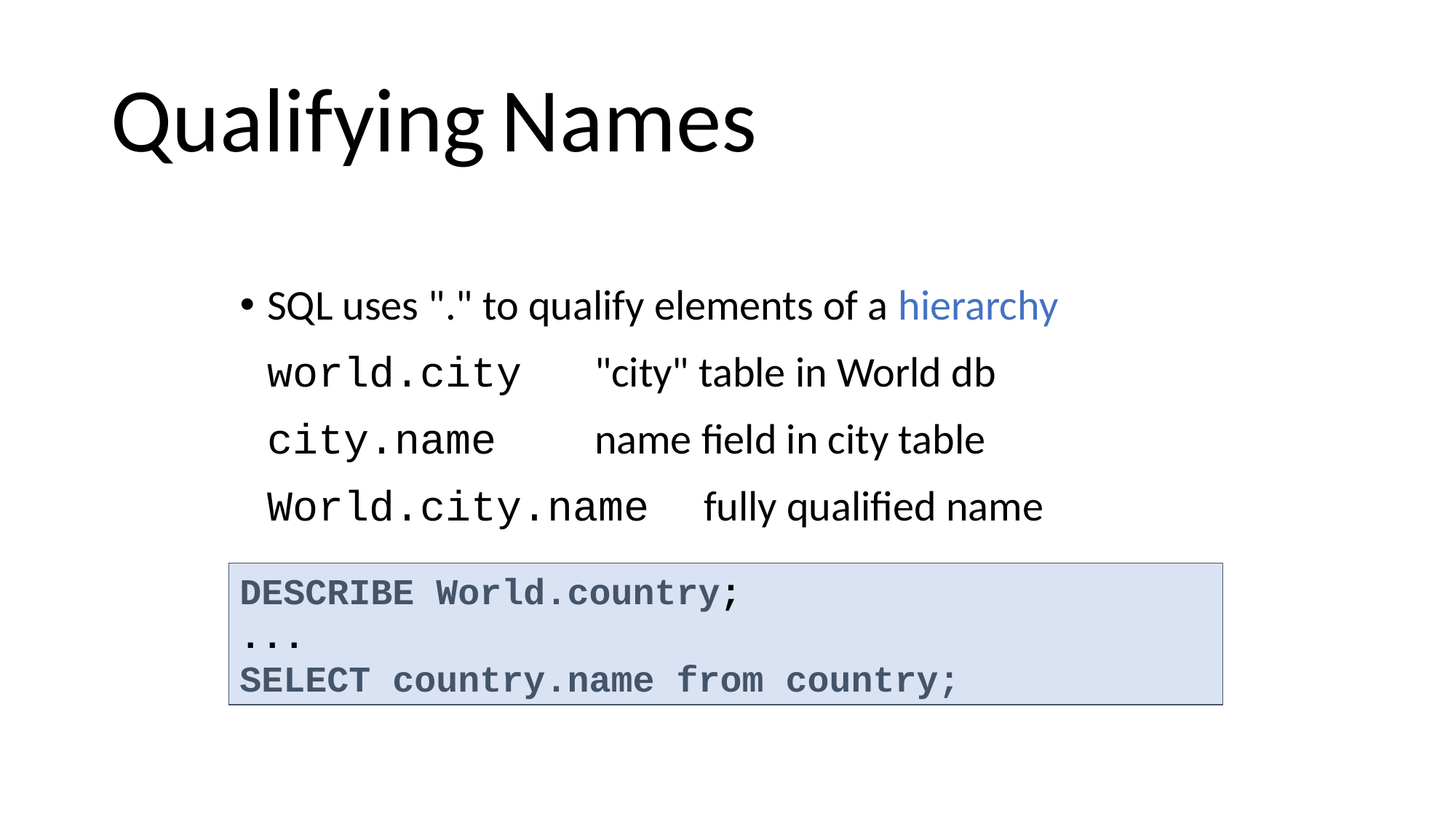

# Qualifying Names
SQL uses "." to qualify elements of a hierarchy
	world.city	"city" table in World db
	city.name	name field in city table
	World.city.name	fully qualified name
DESCRIBE World.country;
...
SELECT country.name from country;